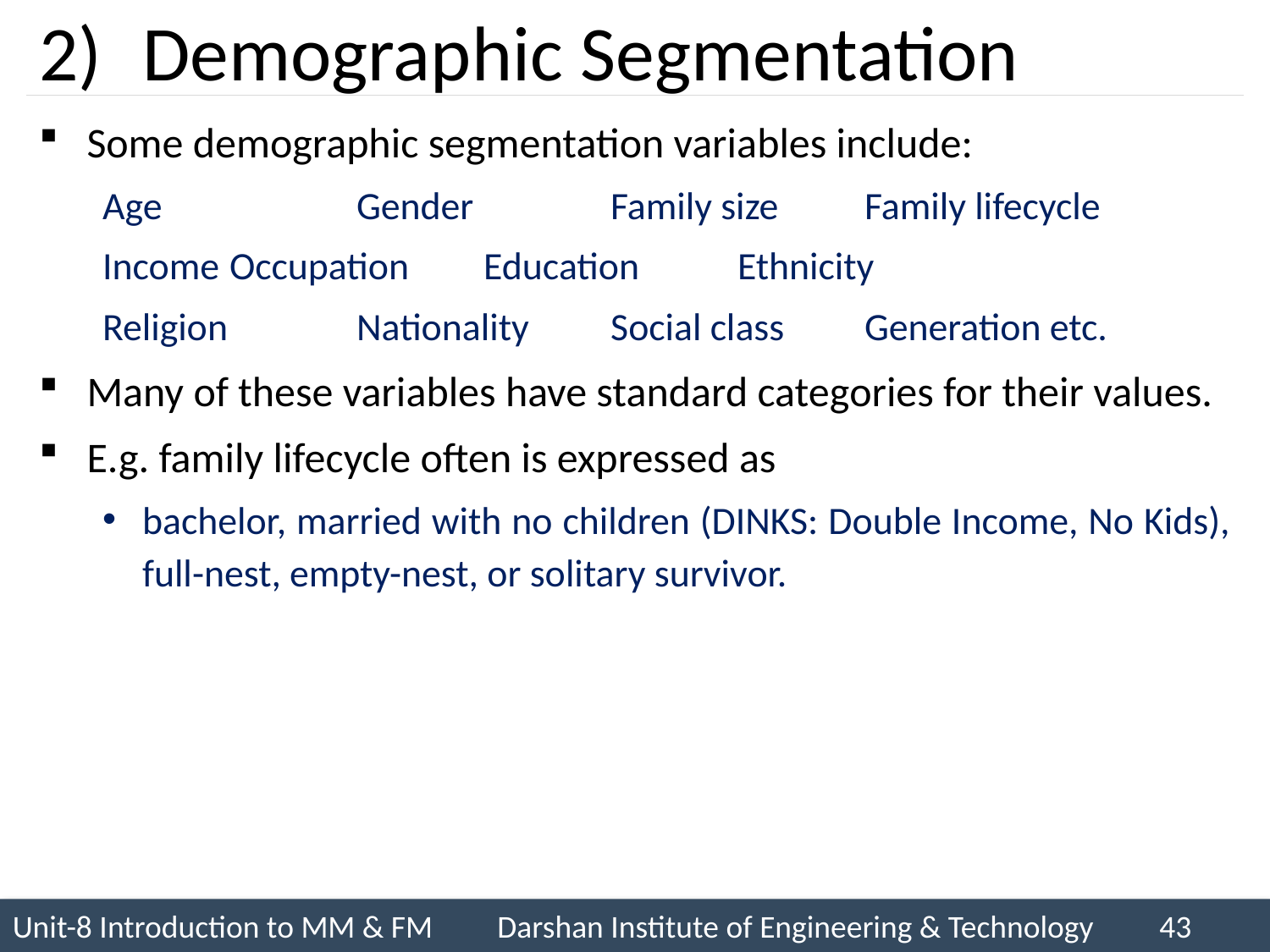

# Demographic Segmentation
Some demographic segmentation variables include:
Age		Gender		Family size	Family lifecycle
Income	Occupation	Education	Ethnicity
Religion 	Nationality	Social class	Generation etc.
Many of these variables have standard categories for their values.
E.g. family lifecycle often is expressed as
bachelor, married with no children (DINKS: Double Income, No Kids), full-nest, empty-nest, or solitary survivor.